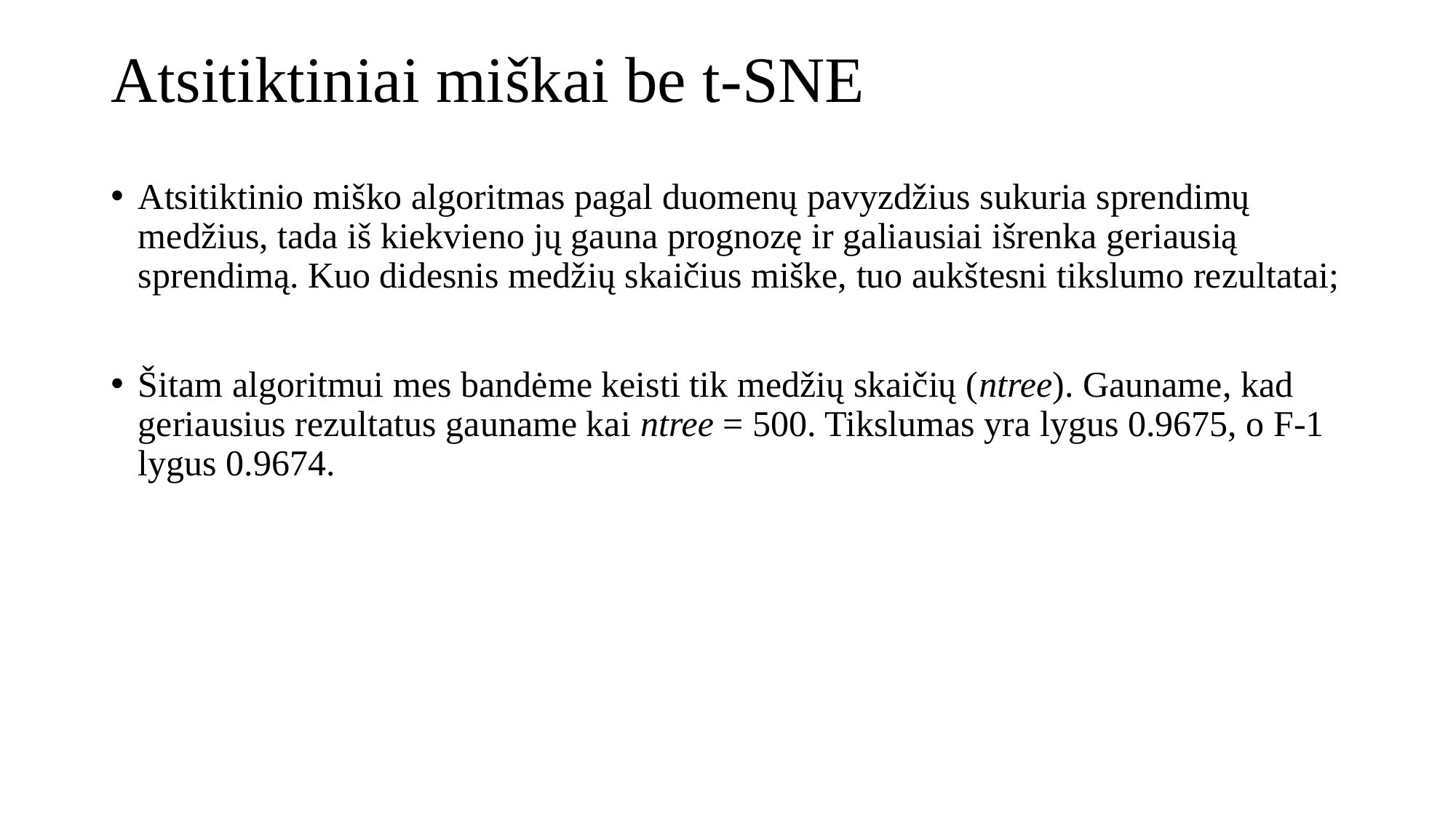

# Atsitiktiniai miškai be t-SNE
Atsitiktinio miško algoritmas pagal duomenų pavyzdžius sukuria sprendimų medžius, tada iš kiekvieno jų gauna prognozę ir galiausiai išrenka geriausią sprendimą. Kuo didesnis medžių skaičius miške, tuo aukštesni tikslumo rezultatai;

Šitam algoritmui mes bandėme keisti tik medžių skaičių (ntree). Gauname, kad geriausius rezultatus gauname kai ntree = 500. Tikslumas yra lygus 0.9675, o F-1 lygus 0.9674.